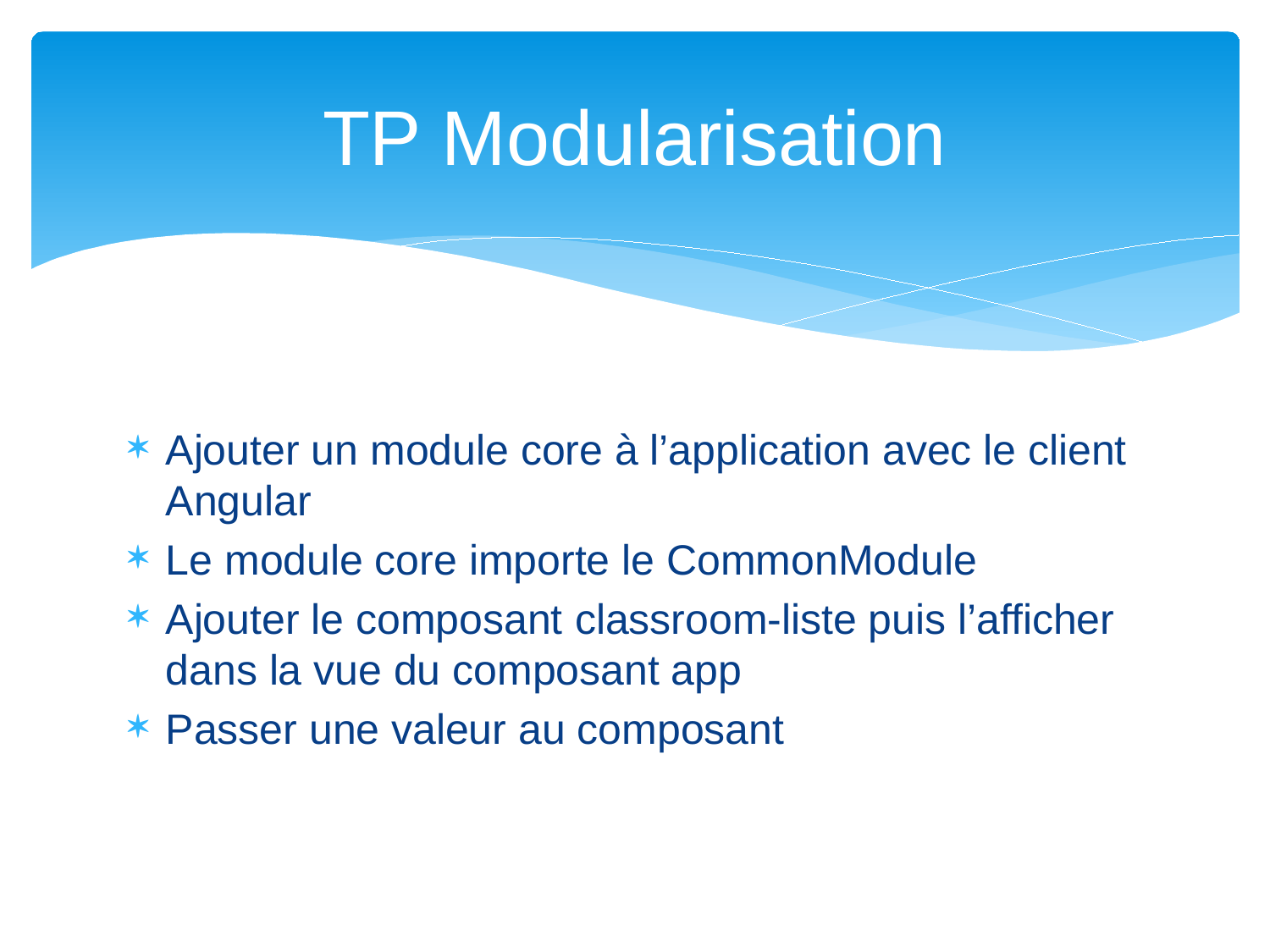

# TP Modularisation
Ajouter un module core à l’application avec le client Angular
Le module core importe le CommonModule
Ajouter le composant classroom-liste puis l’afficher dans la vue du composant app
Passer une valeur au composant